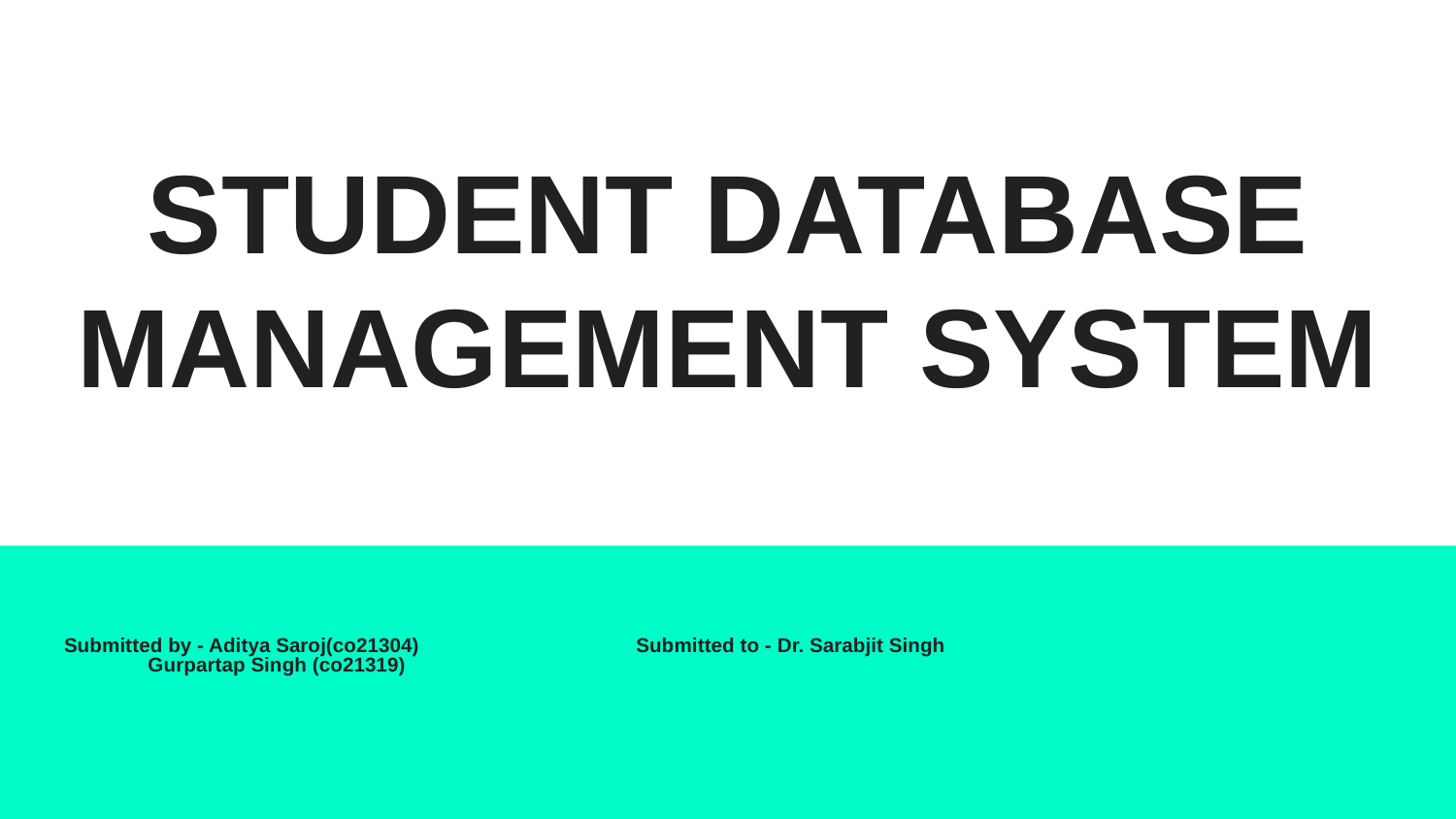

# STUDENT DATABASE MANAGEMENT SYSTEM
Submitted by - Aditya Saroj(co21304)                                       Submitted to - Dr. Sarabjit Singh
               Gurpartap Singh (co21319)